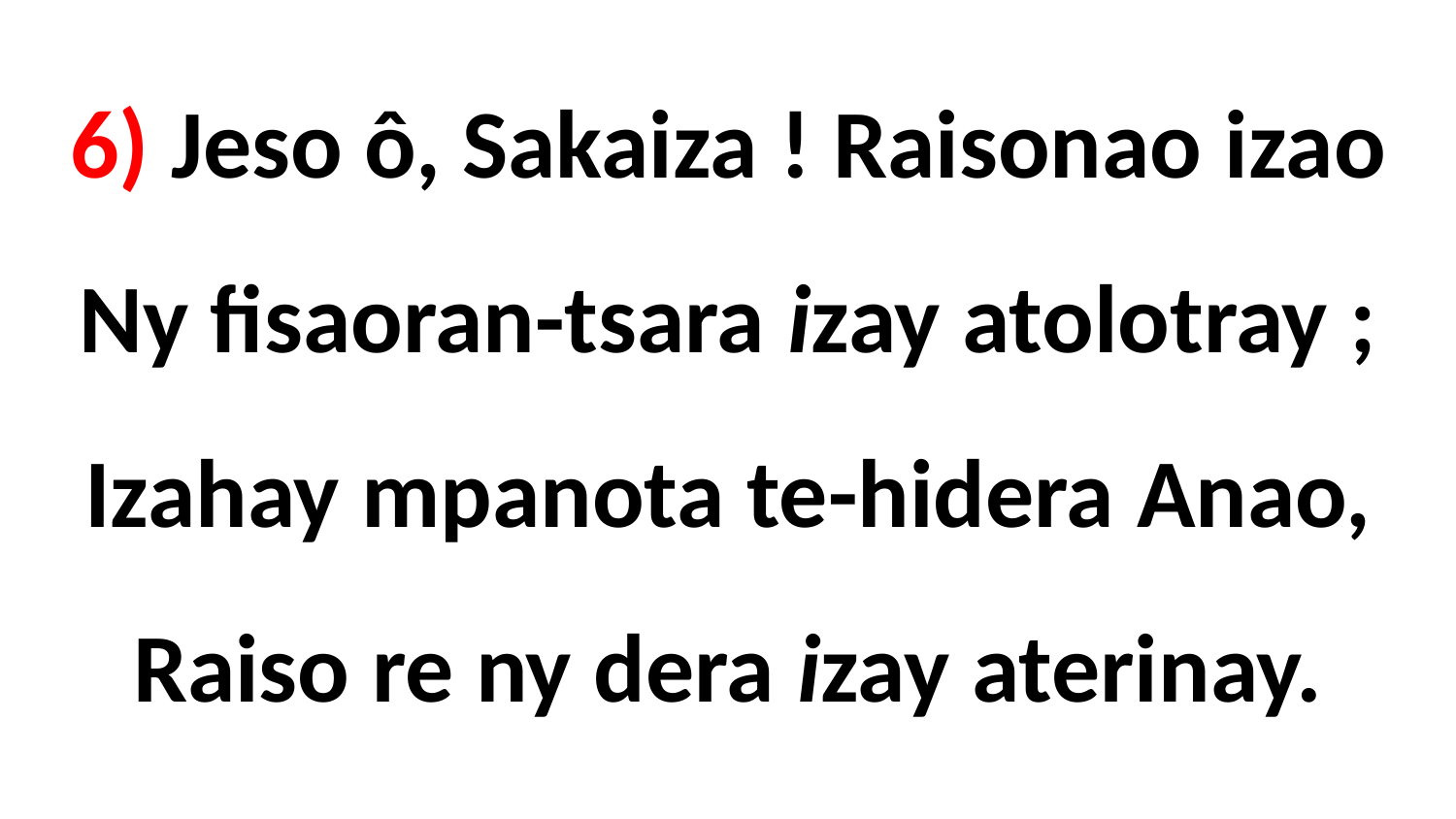

# 6) Jeso ô, Sakaiza ! Raisonao izao Ny fisaoran-tsara izay atolotray ; Izahay mpanota te-hidera Anao, Raiso re ny dera izay aterinay.